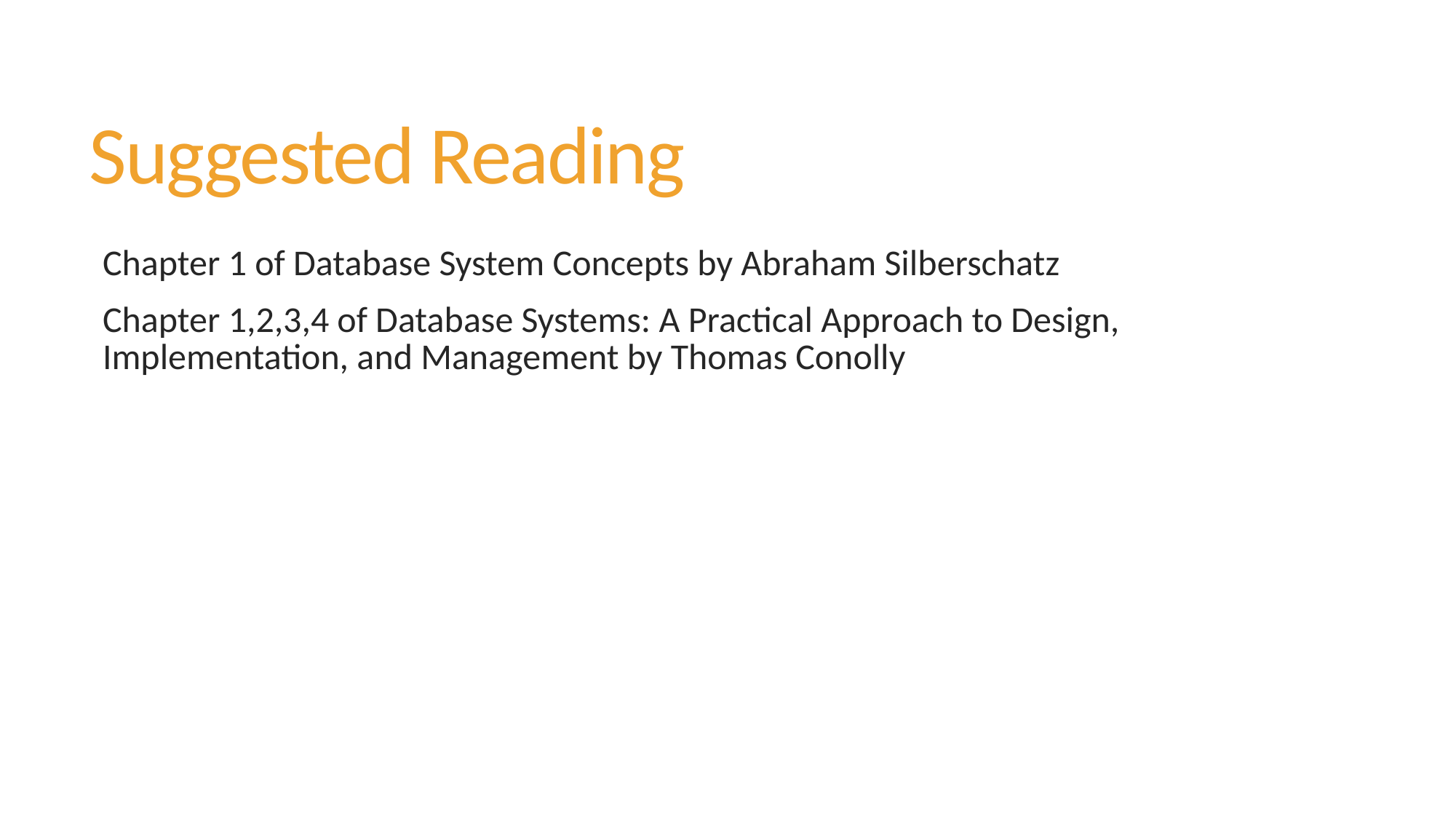

# Suggested Reading
Chapter 1 of Database System Concepts by Abraham Silberschatz
Chapter 1,2,3,4 of Database Systems: A Practical Approach to Design, Implementation, and Management by Thomas Conolly